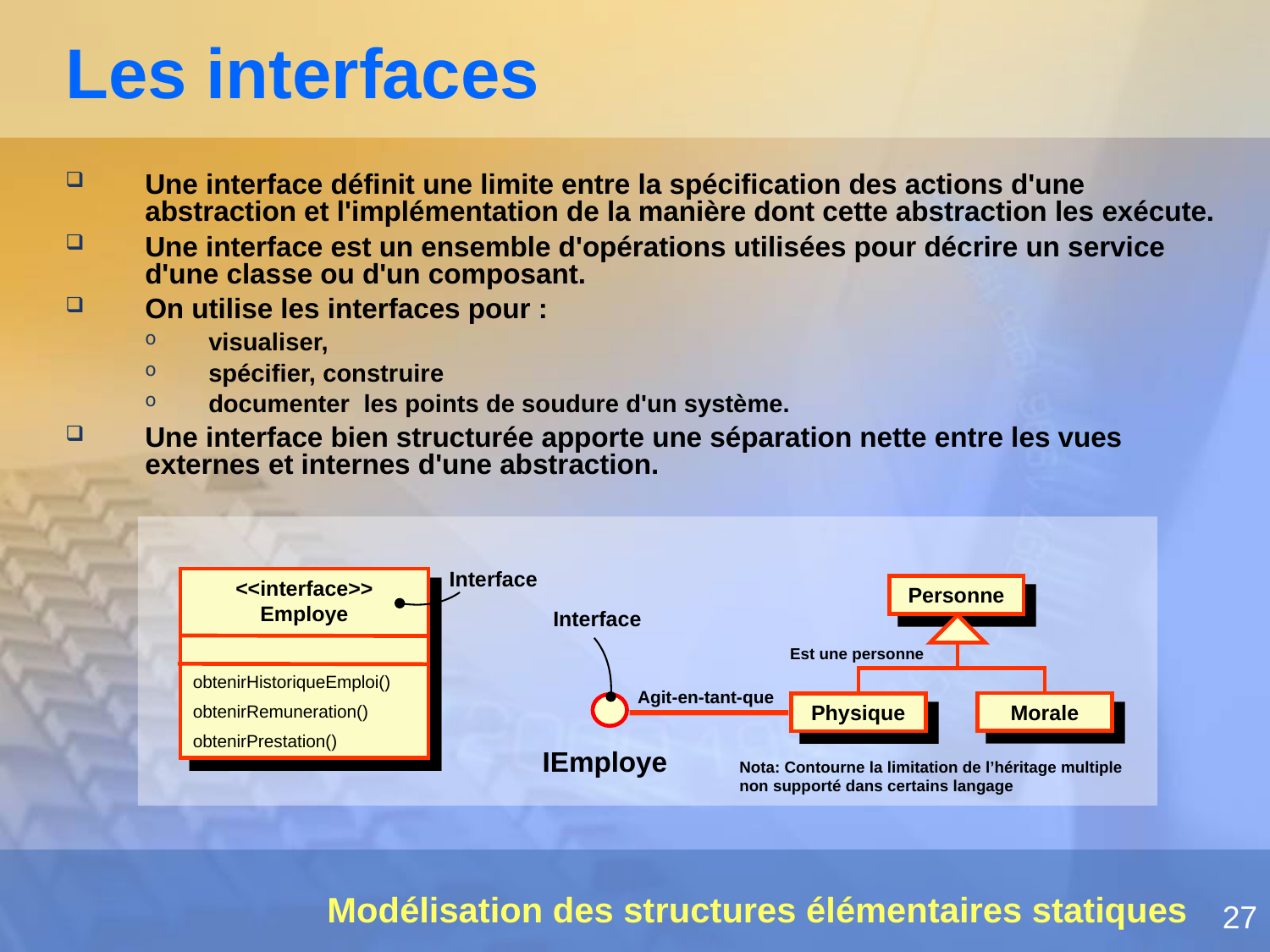

# Les interfaces
Une interface définit une limite entre la spécification des actions d'une abstraction et l'implémentation de la manière dont cette abstraction les exécute.
Une interface est un ensemble d'opérations utilisées pour décrire un service d'une classe ou d'un composant.
On utilise les interfaces pour :
visualiser,
spécifier, construire
documenter  les points de soudure d'un système.
Une interface bien structurée apporte une séparation nette entre les vues externes et internes d'une abstraction.

<<interface>>
Employe

obtenirHistoriqueEmploi()
obtenirRemuneration()
obtenirPrestation()

Interface
Personne
Interface

Est une personne
Agit-en-tant-que
Morale
Physique

IEmploye
Nota: Contourne la limitation de l’héritage multiple non supporté dans certains langage
Modélisation des structures élémentaires statiques